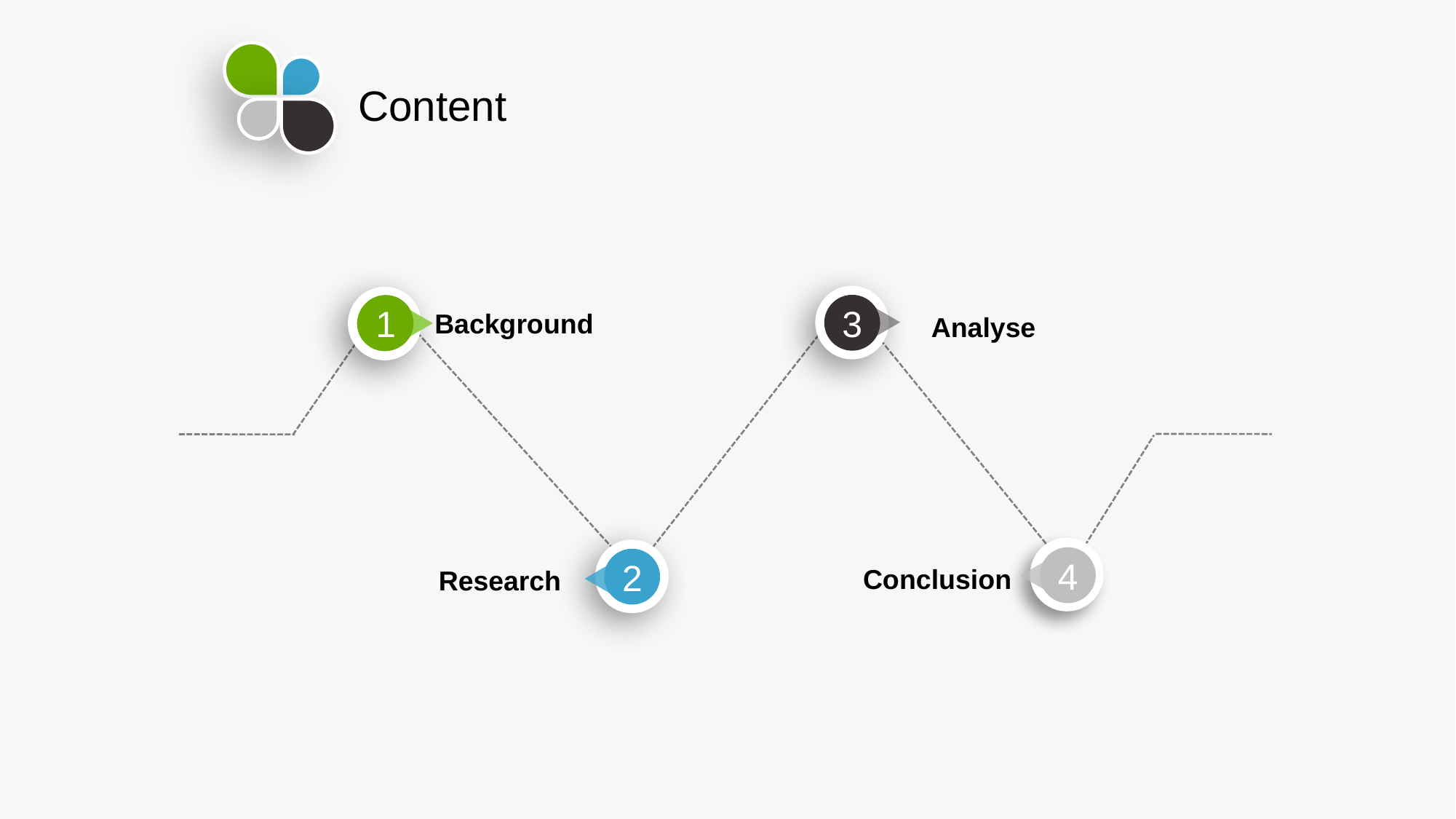

Content

3

1

Background
Analyse

4

2

Conclusion
Research